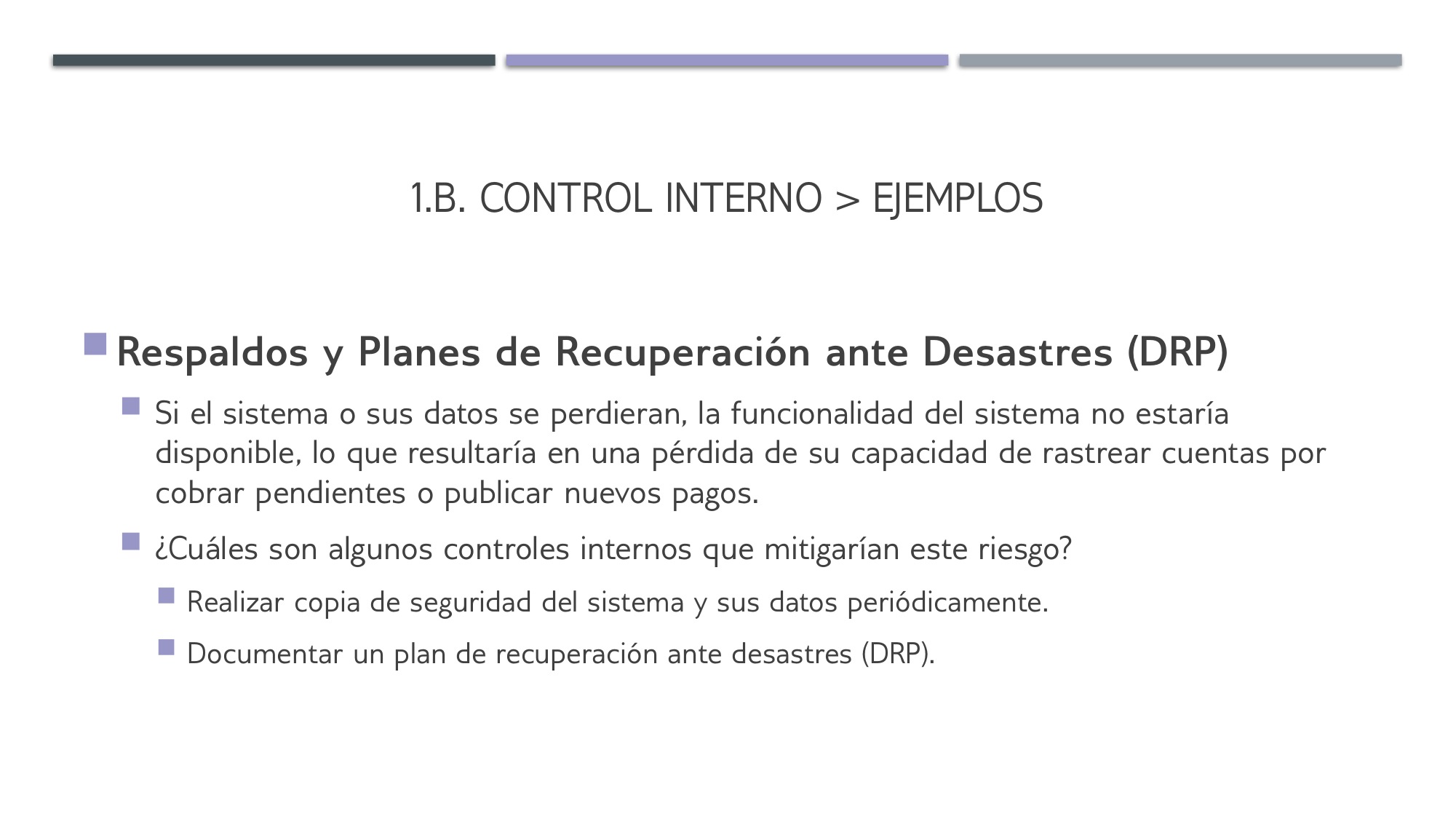

# 1.b. Control interno > Ejemplos
Respaldos y Planes de Recuperación ante Desastres (DRP)
Si el sistema o sus datos se perdieran, la funcionalidad del sistema no estaría disponible, lo que resultaría en una pérdida de su capacidad de rastrear cuentas por cobrar pendientes o publicar nuevos pagos.
¿Cuáles son algunos controles internos que mitigarían este riesgo?
Realizar copia de seguridad del sistema y sus datos periódicamente.
Documentar un plan de recuperación ante desastres (DRP).